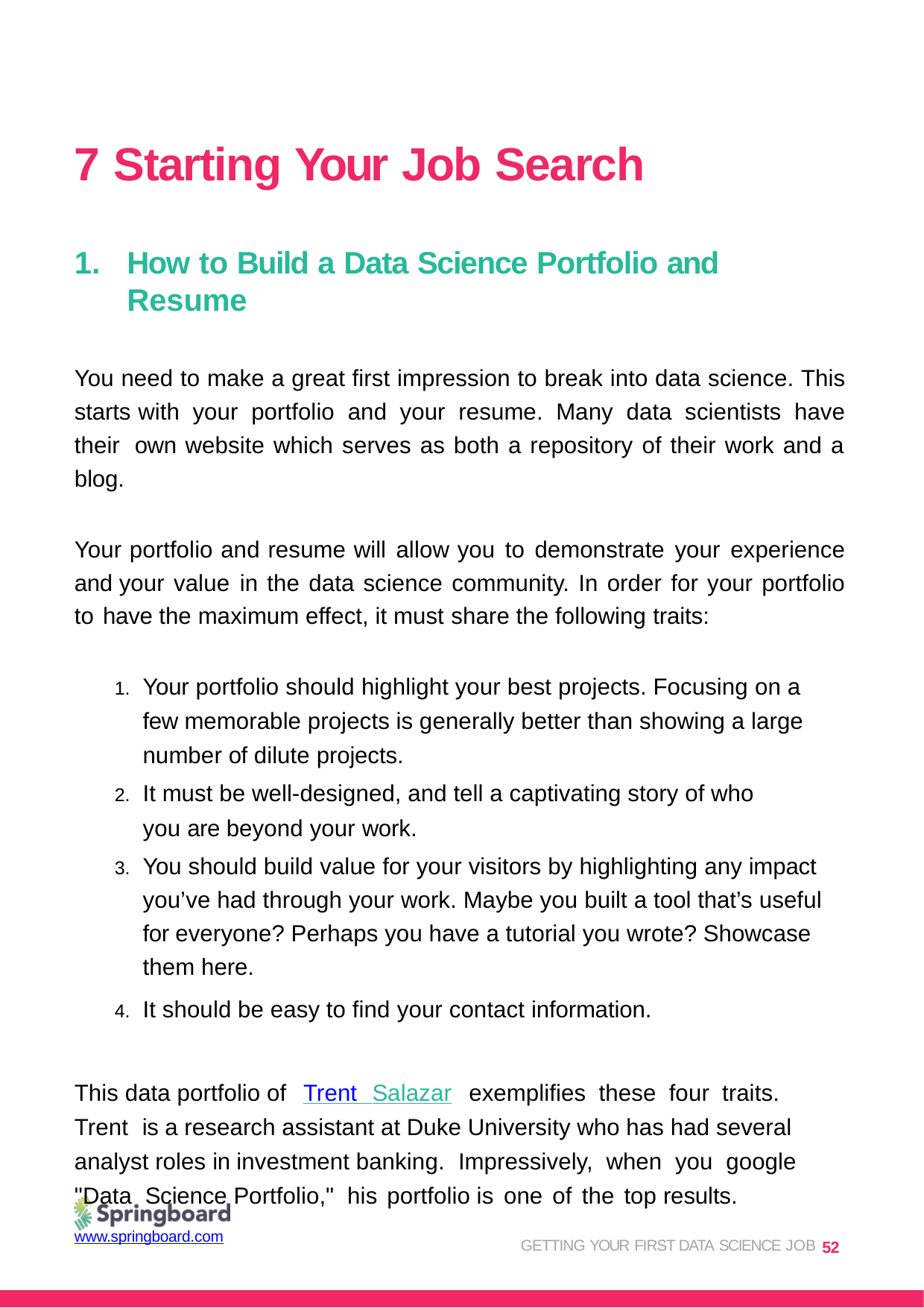

# 7 Starting Your Job Search
How to Build a Data Science Portfolio and Resume

You need to make a great first impression to break into data science. This starts with your portfolio and your resume. Many data scientists have their own website which serves as both a repository of their work and a blog.

Your portfolio and resume will allow you to demonstrate your experience and your value in the data science community. In order for your portfolio to have the maximum effect, it must share the following traits:

Your portfolio should highlight your best projects. Focusing on a few memorable projects is generally better than showing a large number of dilute projects.
It must be well-designed, and tell a captivating story of who you are beyond your work.
You should build value for your visitors by highlighting any impact you’ve had through your work. Maybe you built a tool that’s useful for everyone? Perhaps you have a tutorial you wrote? Showcase them here.
It should be easy to find your contact information.

This data portfolio of  Trent  Salazar  exemplifies these four traits. Trent is a research assistant at Duke University who has had several analyst roles in investment banking. Impressively, when you google "Data Science Portfolio," his portfolio is one of the top results.

GETTING YOUR FIRST DATA SCIENCE JOB 52
www.springboard.com